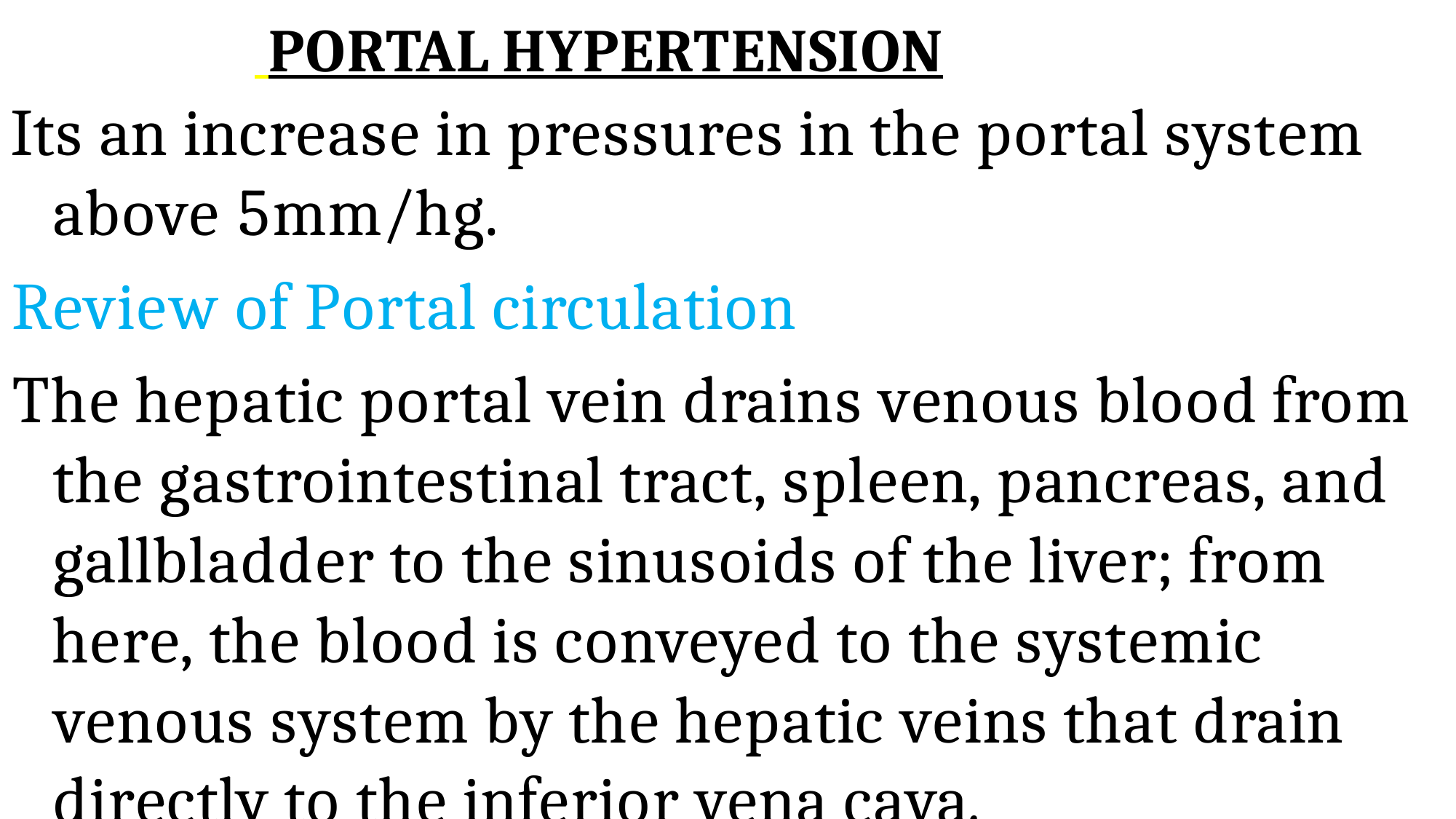

# PORTAL HYPERTENSION
Its an increase in pressures in the portal system above 5mm/hg.
Review of Portal circulation
The hepatic portal vein drains venous blood from the gastrointestinal tract, spleen, pancreas, and gallbladder to the sinusoids of the liver; from here, the blood is conveyed to the systemic venous system by the hepatic veins that drain directly to the inferior vena cava.